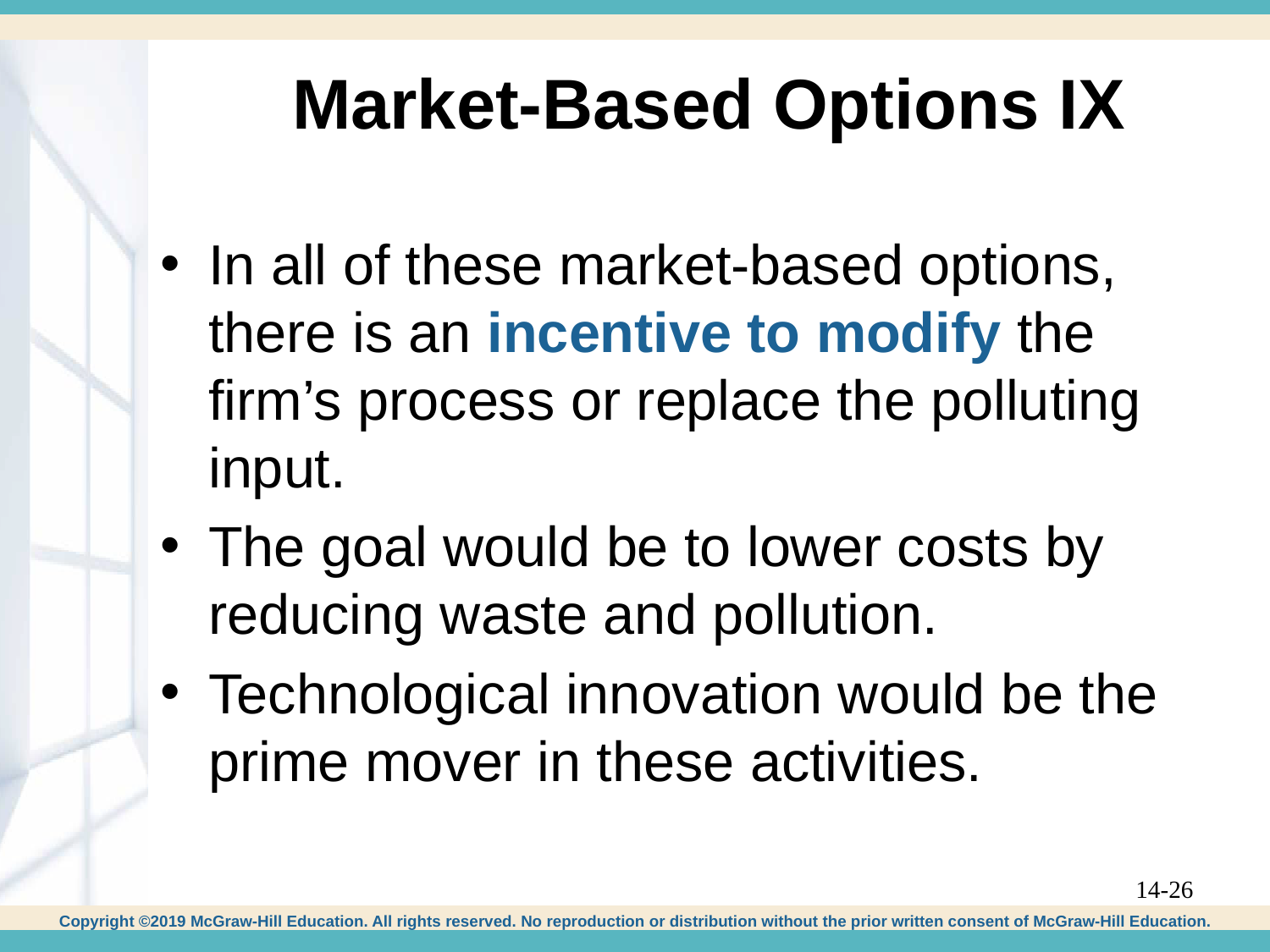

# Market-Based Options IX
In all of these market-based options, there is an incentive to modify the firm’s process or replace the polluting input.
The goal would be to lower costs by reducing waste and pollution.
Technological innovation would be the prime mover in these activities.

14-26